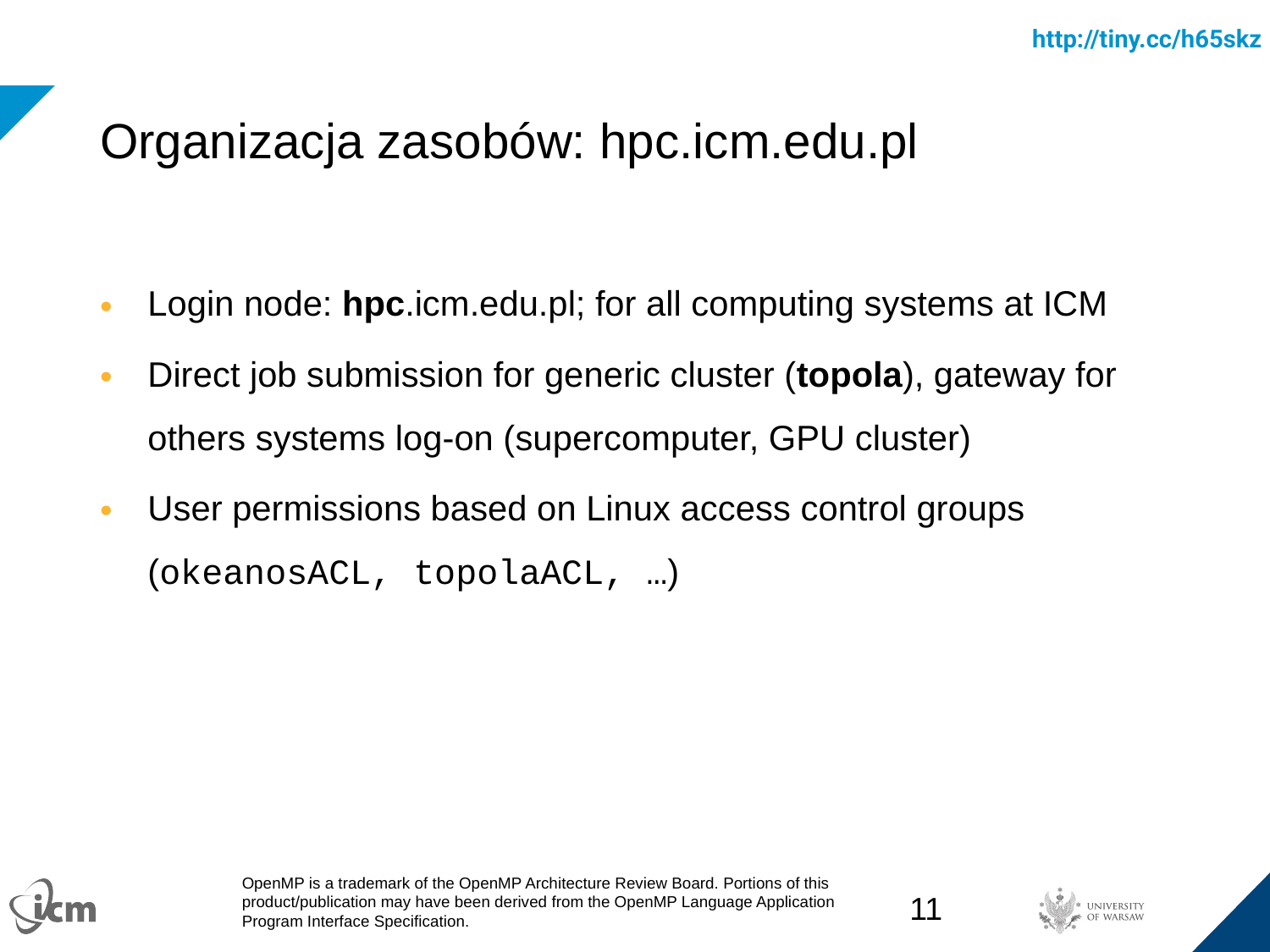

# Organizacja zasobów: hpc.icm.edu.pl
Login node: hpc.icm.edu.pl; for all computing systems at ICM
Direct job submission for generic cluster (topola), gateway for others systems log-on (supercomputer, GPU cluster)
User permissions based on Linux access control groups (okeanosACL, topolaACL, …)

11